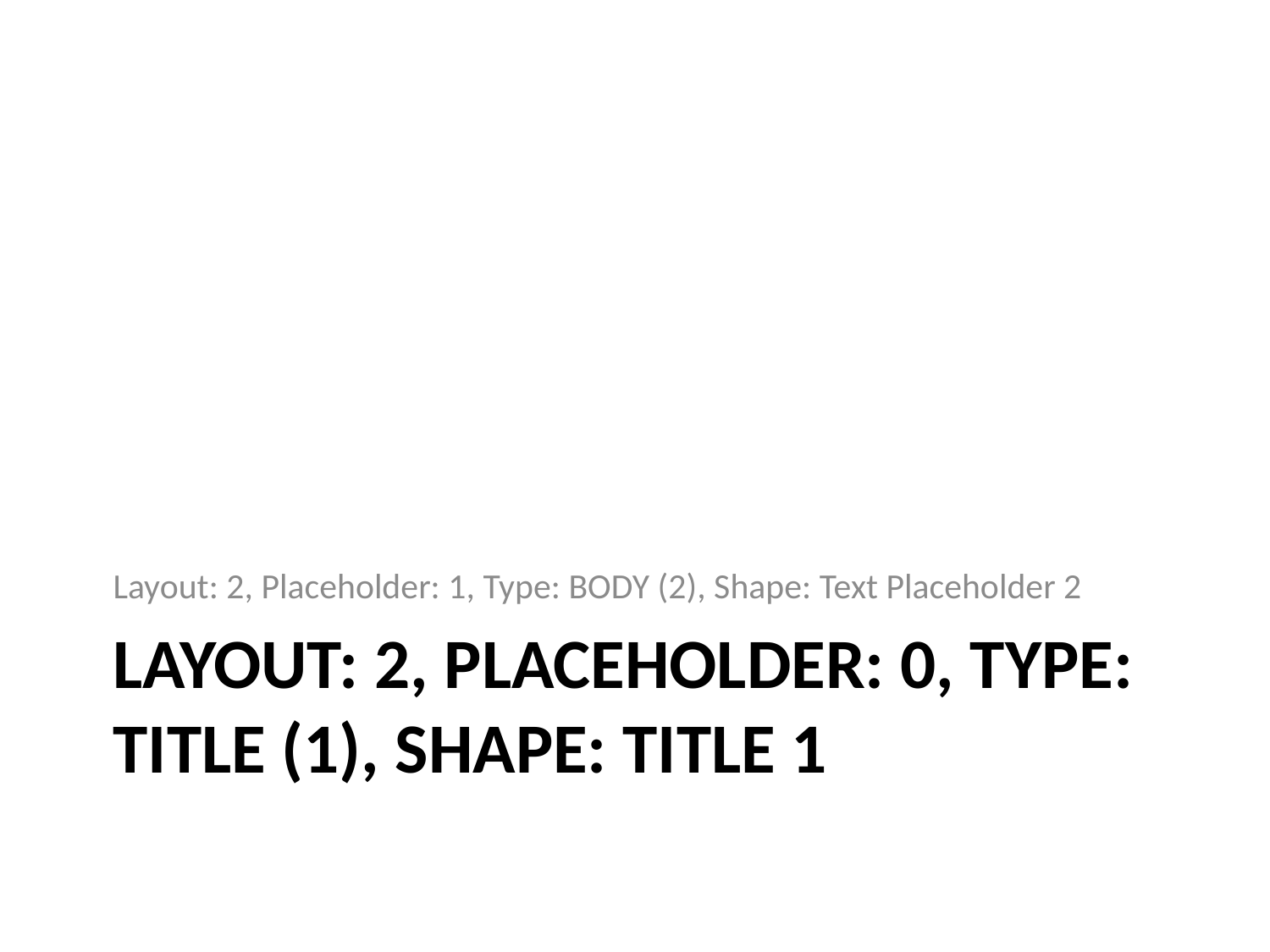

Layout: 2, Placeholder: 1, Type: BODY (2), Shape: Text Placeholder 2
# Layout: 2, Placeholder: 0, Type: TITLE (1), Shape: Title 1